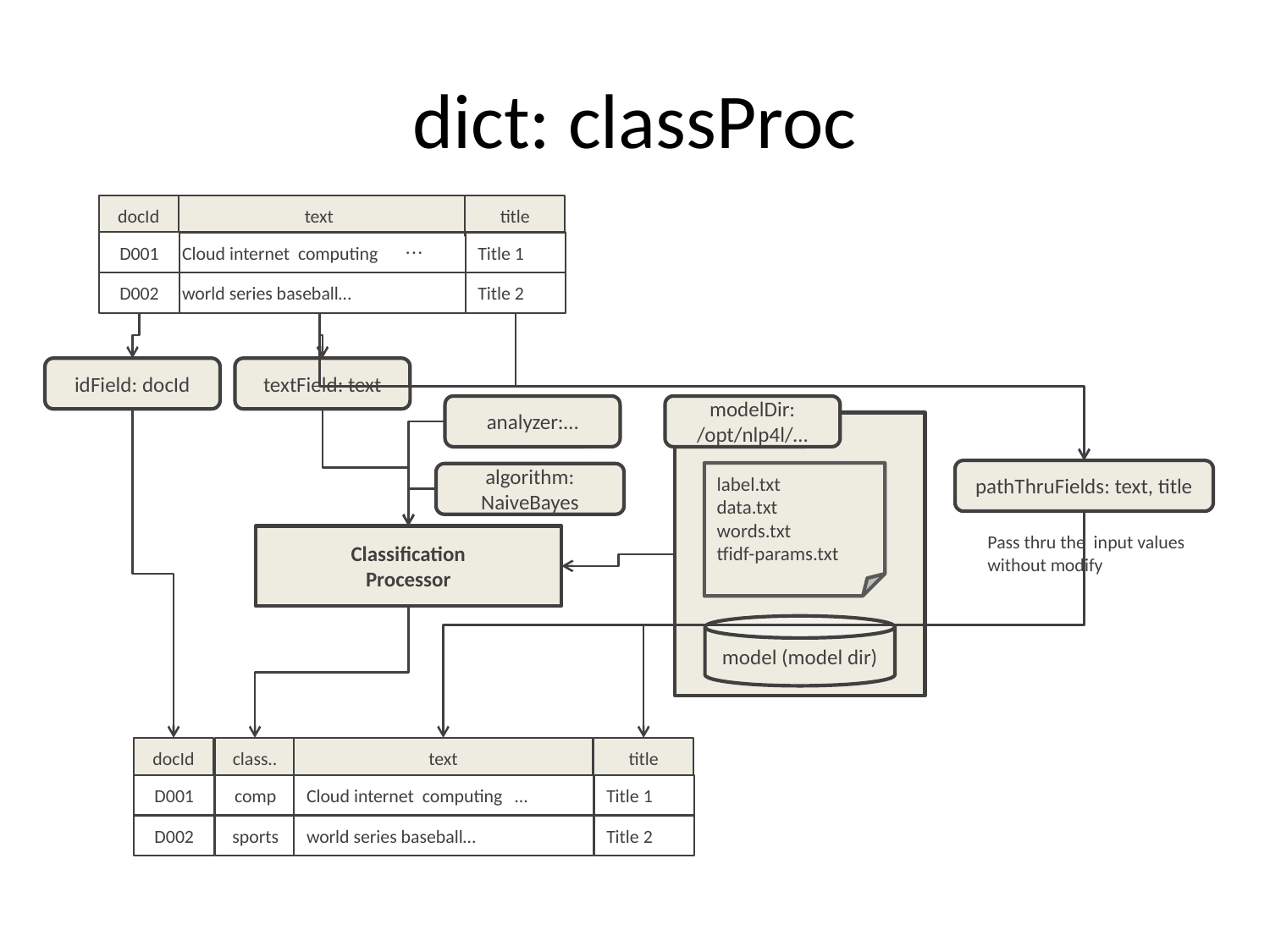

# dict: classProc
docId
text
title
D001
Cloud internet  computing　 …
Title 1
D002
world series baseball…
Title 2
idField: docId
textField: text
analyzer:…
modelDir: /opt/nlp4l/…

pathThruFields: text, title
label.txt
data.txt
words.txt
tfidf-params.txt
algorithm: NaiveBayes
Pass thru the  input values
without modify
Classification
Processor
model (model dir)
docId
class..
text
title
D001
comp
Cloud internet  computing   …
Title 1
D002
sports
world series baseball…
Title 2